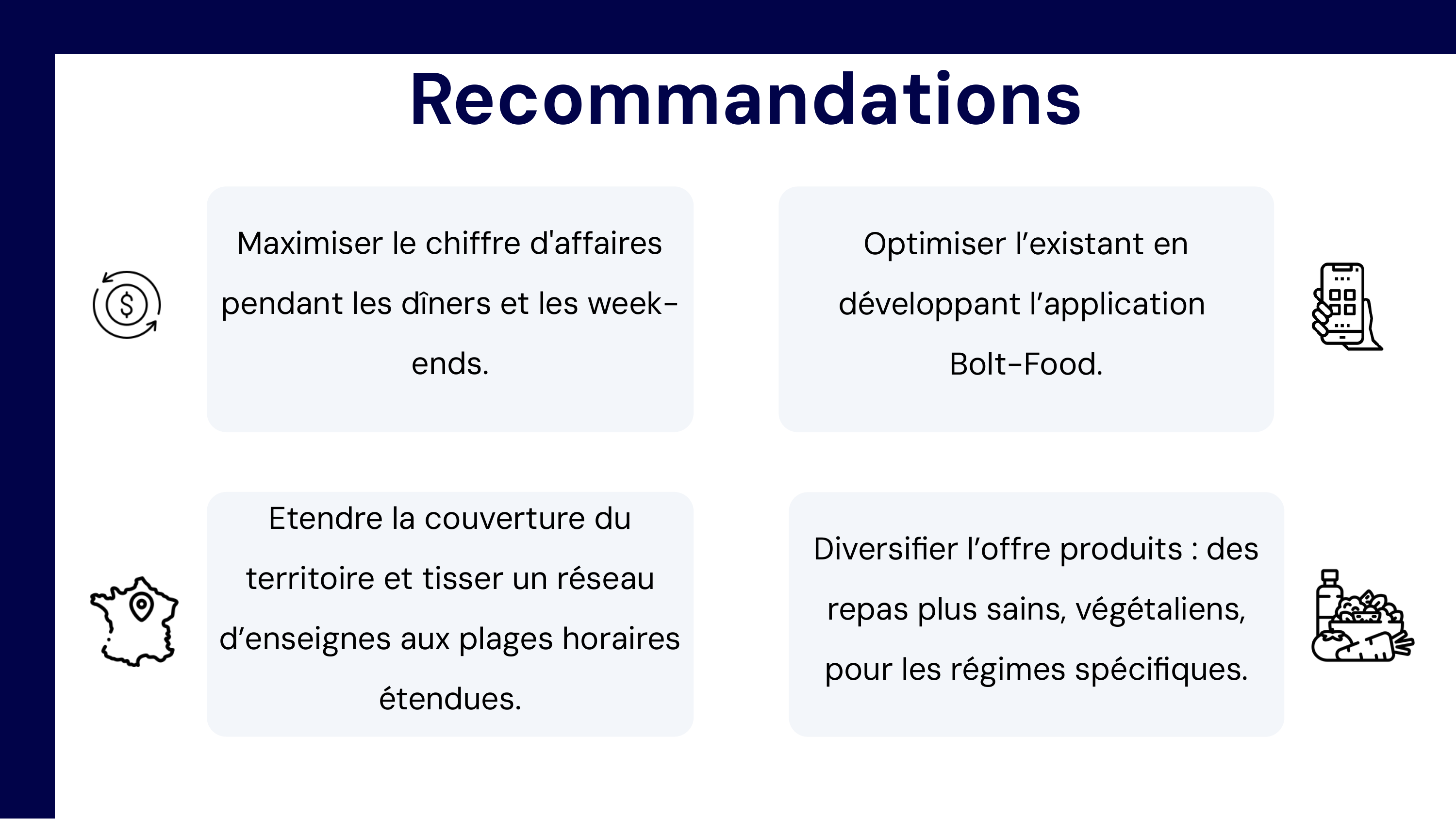

Recommandations

Maximiser le chiffre d'affaires pendant les dîners et les week-ends.

Optimiser l’existant en développant l’application
Bolt-Food.

Etendre la couverture du territoire et tisser un réseau d’enseignes aux plages horaires étendues.

Diversifier l’offre produits : des repas plus sains, végétaliens, pour les régimes spécifiques.